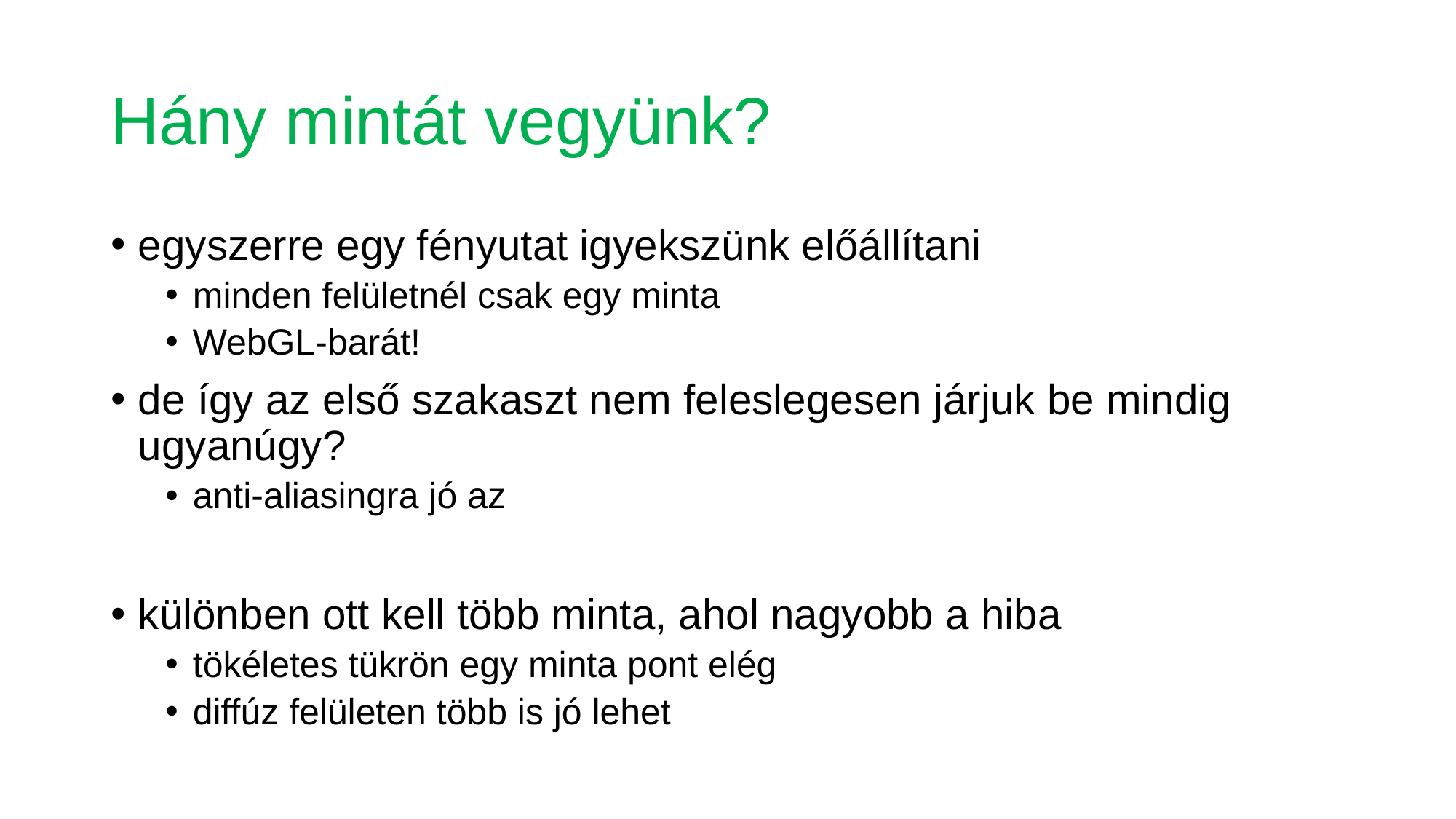

# Hány mintát vegyünk?
egyszerre egy fényutat igyekszünk előállítani
minden felületnél csak egy minta
WebGL-barát!
de így az első szakaszt nem feleslegesen járjuk be mindig ugyanúgy?
anti-aliasingra jó az

különben ott kell több minta, ahol nagyobb a hiba
tökéletes tükrön egy minta pont elég
diffúz felületen több is jó lehet